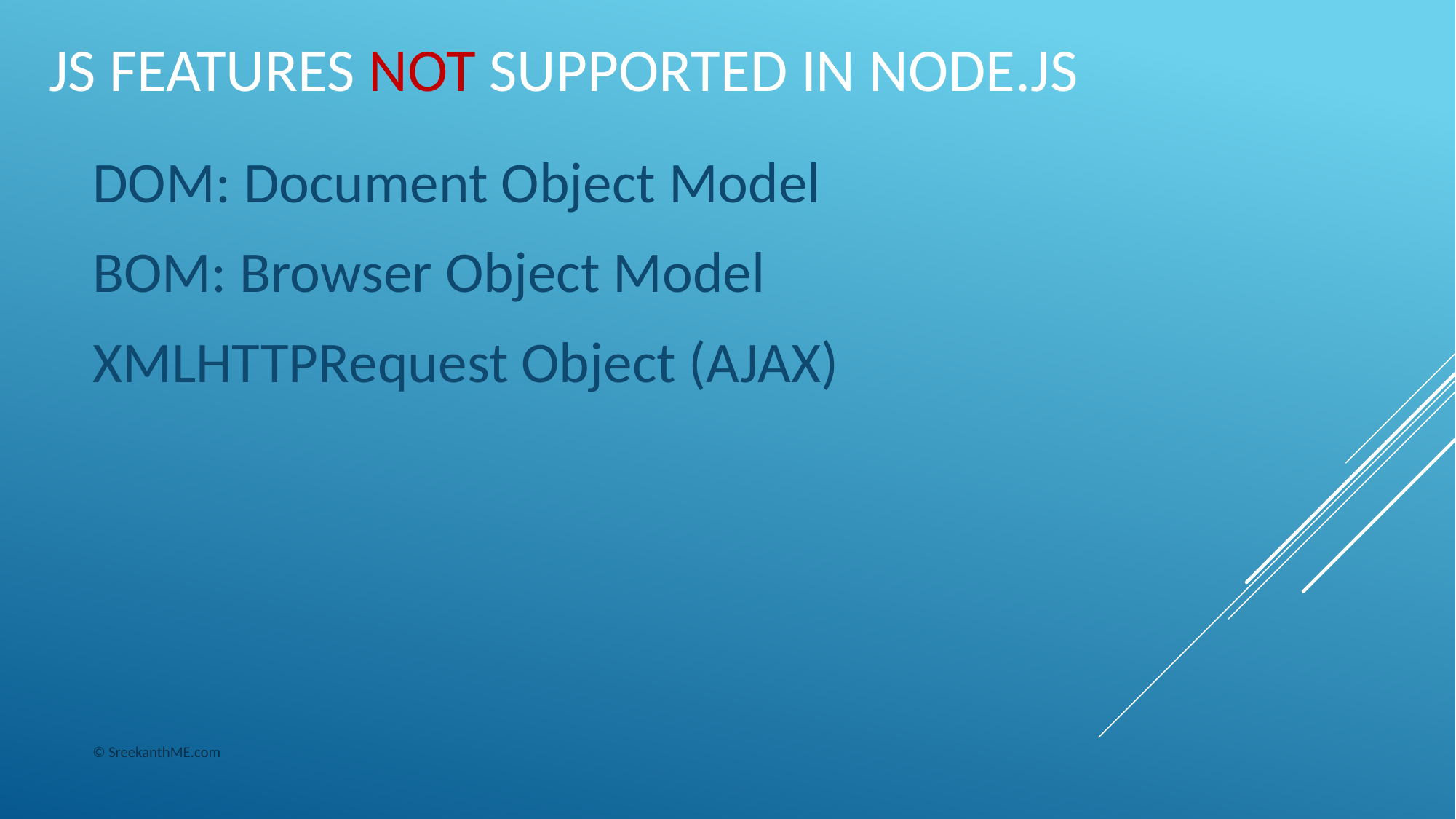

# JS Features NOT supported in NODE.js
DOM: Document Object Model
BOM: Browser Object Model
XMLHTTPRequest Object (AJAX)
© SreekanthME.com